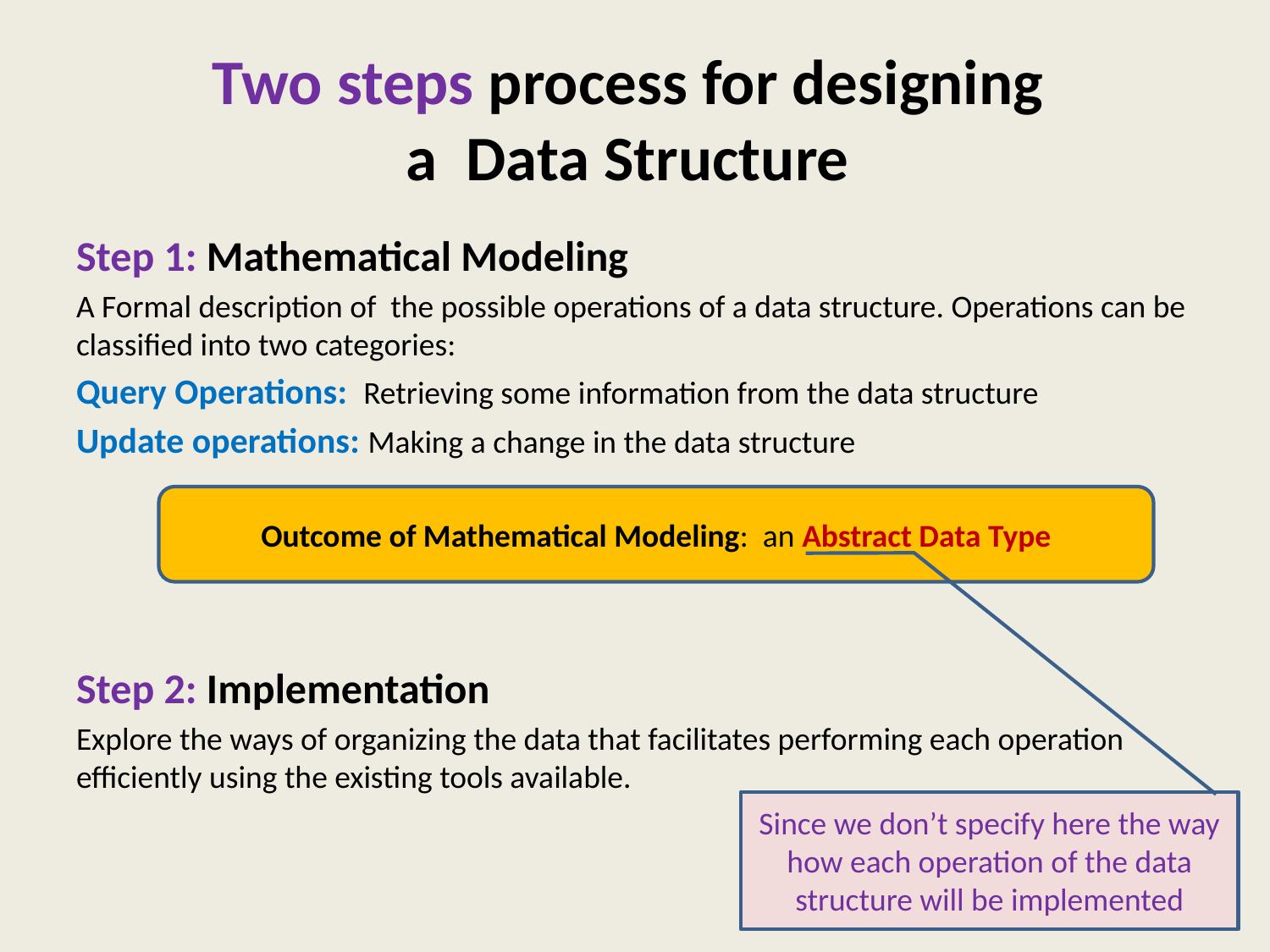

# Two steps process for designing a  Data Structure
Step 1: Mathematical Modeling
A Formal description of  the possible operations of a data structure. Operations can be classified into two categories:
Query Operations:  Retrieving some information from the data structure
Update operations: Making a change in the data structure

Step 2: Implementation
Explore the ways of organizing the data that facilitates performing each operation efficiently using the existing tools available.

Outcome of Mathematical Modeling:  an Abstract Data Type
Since we don’t specify here the way how each operation of the data structure will be implemented
3